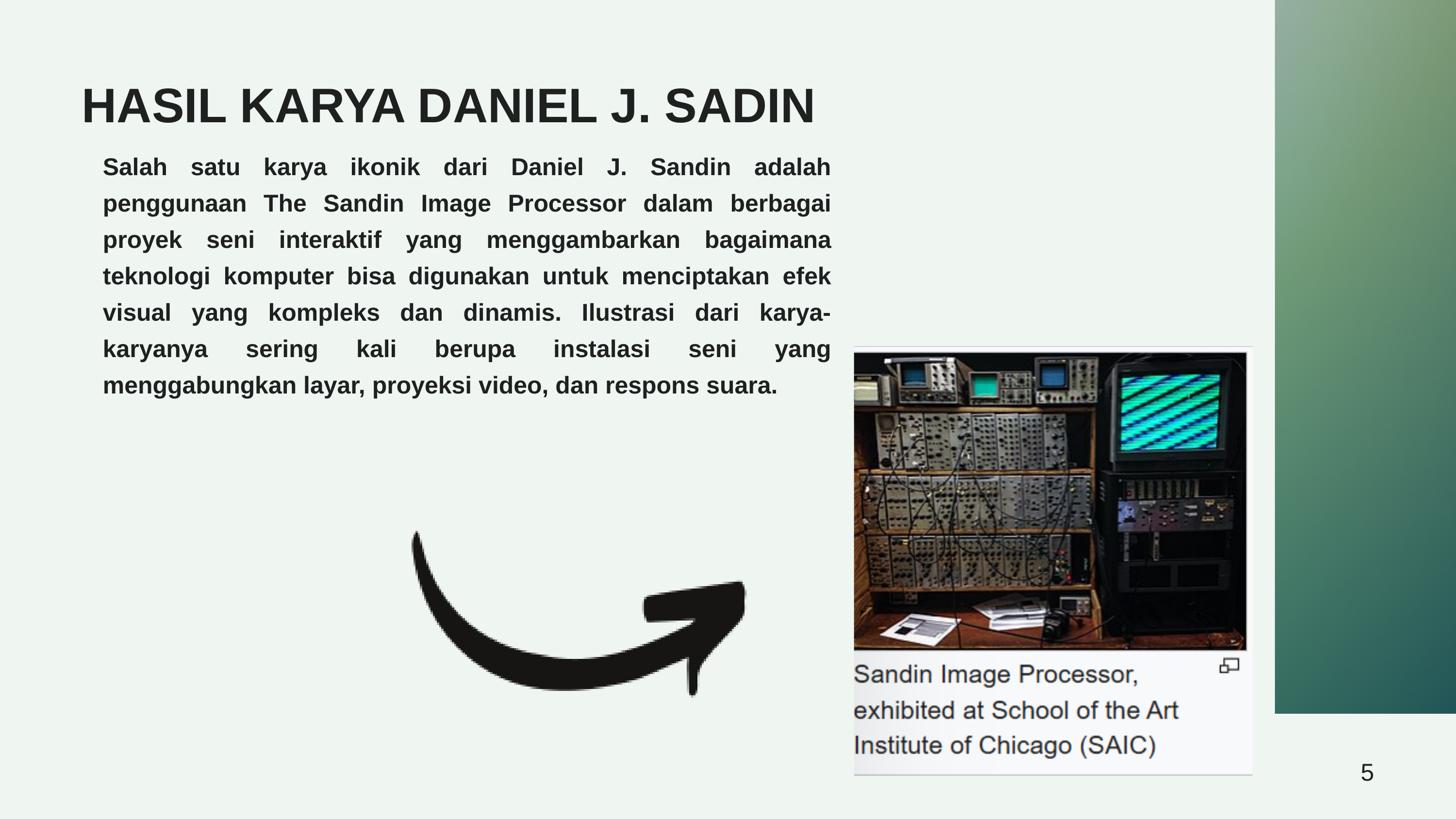

HASIL KARYA DANIEL J. SADIN
Salah satu karya ikonik dari Daniel J. Sandin adalah penggunaan The Sandin Image Processor dalam berbagai proyek seni interaktif yang menggambarkan bagaimana teknologi komputer bisa digunakan untuk menciptakan efek visual yang kompleks dan dinamis. Ilustrasi dari karya-karyanya sering kali berupa instalasi seni yang menggabungkan layar, proyeksi video, dan respons suara.

5